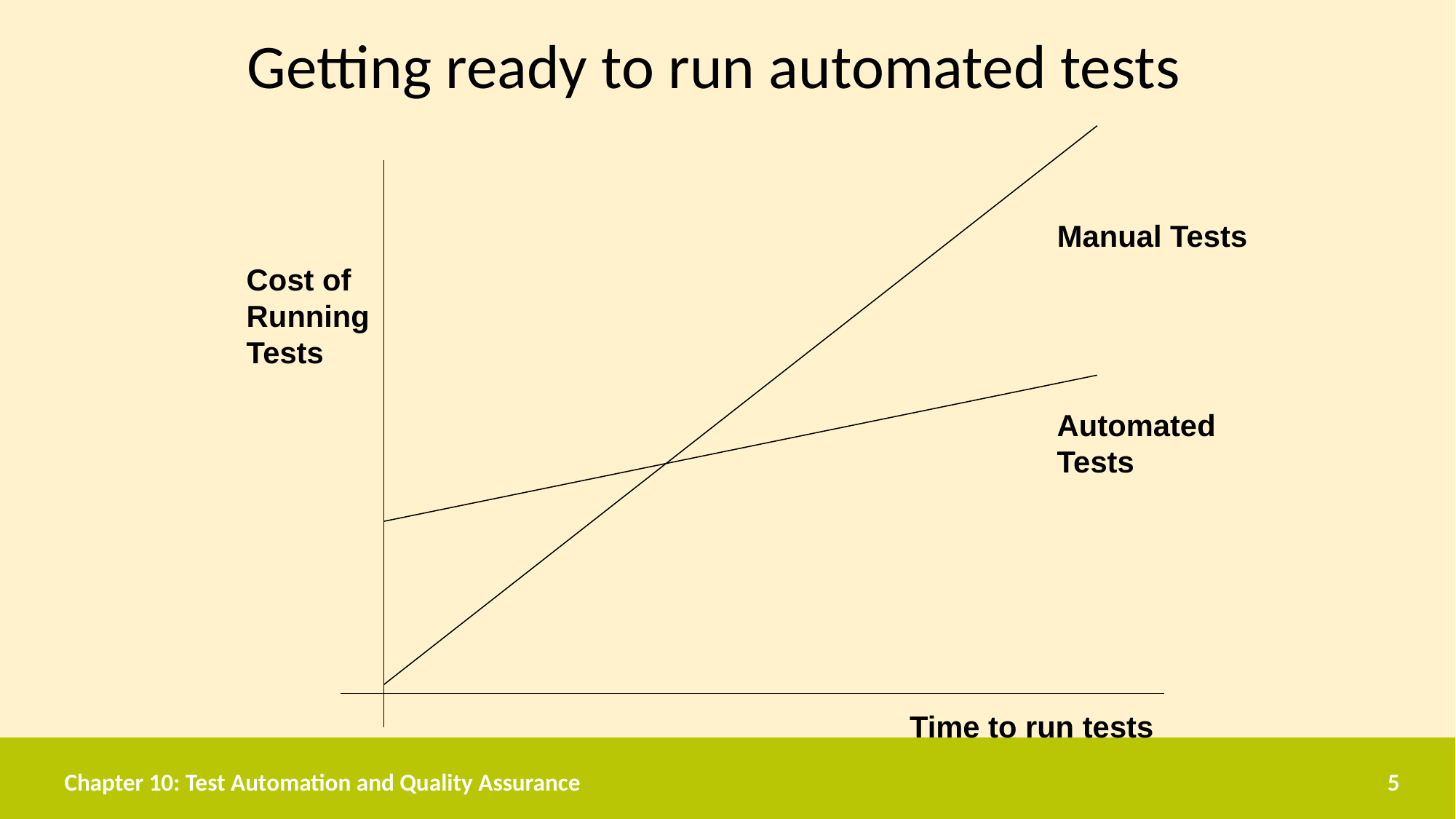

# Getting ready to run automated tests
Manual Tests
Cost of
Running
Tests
Automated
Tests
Time to run tests
Chapter 10: Test Automation and Quality Assurance
5